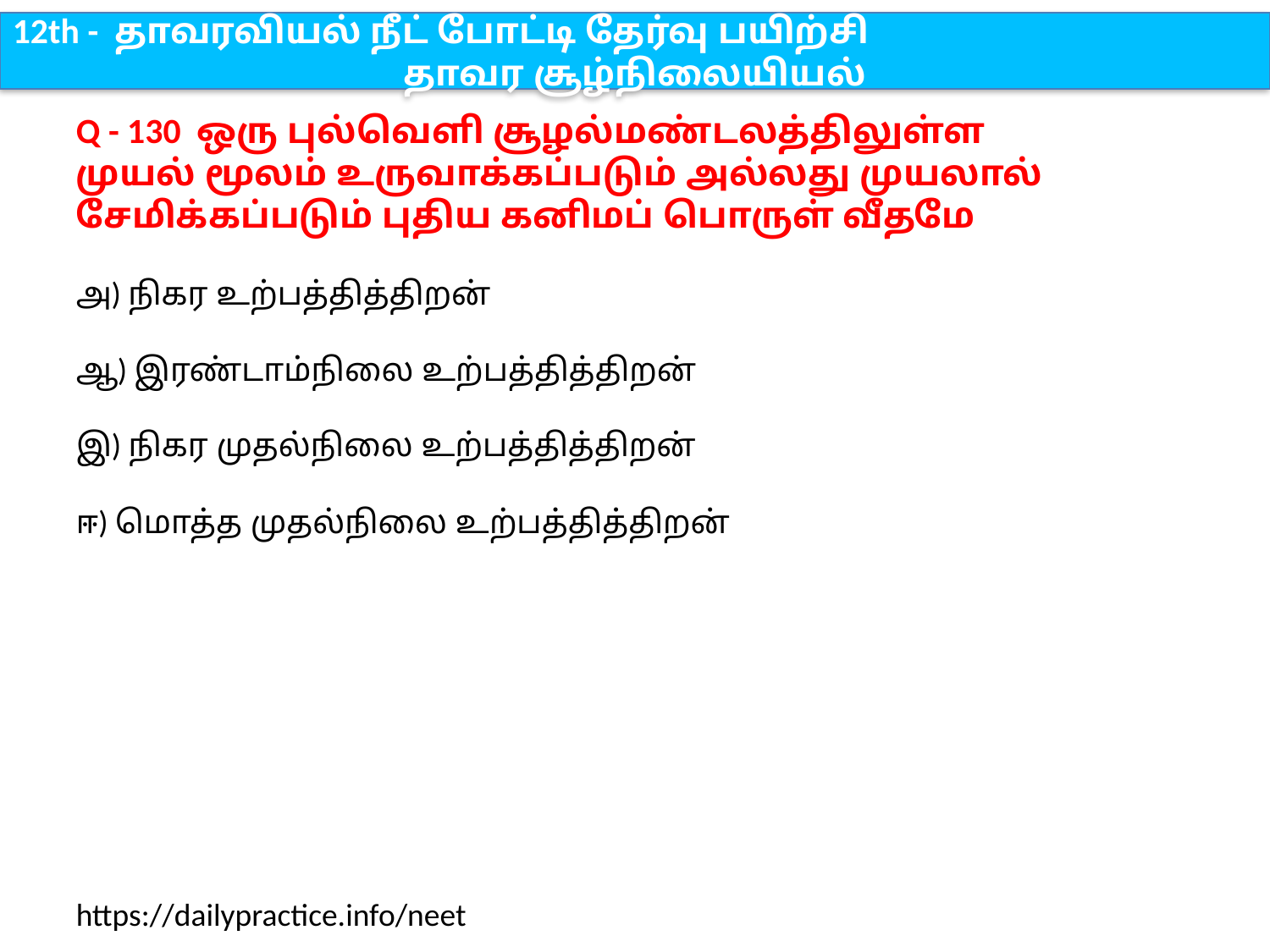

12th -  தாவரவியல் நீட் போட்டி தேர்வு பயிற்சி
தாவர சூழ்நிலையியல்

Q - 130  ஒரு புல்வெளி சூழல்மண்டலத்திலுள்ள முயல் மூலம் உருவாக்கப்படும் அல்லது முயலால் சேமிக்கப்படும் புதிய கனிமப் பொருள் வீதமே

அ) நிகர உற்பத்தித்திறன்

ஆ) இரண்டாம்நிலை உற்பத்தித்திறன்

இ) நிகர முதல்நிலை உற்பத்தித்திறன்

ஈ) மொத்த முதல்நிலை உற்பத்தித்திறன்
https://dailypractice.info/neet